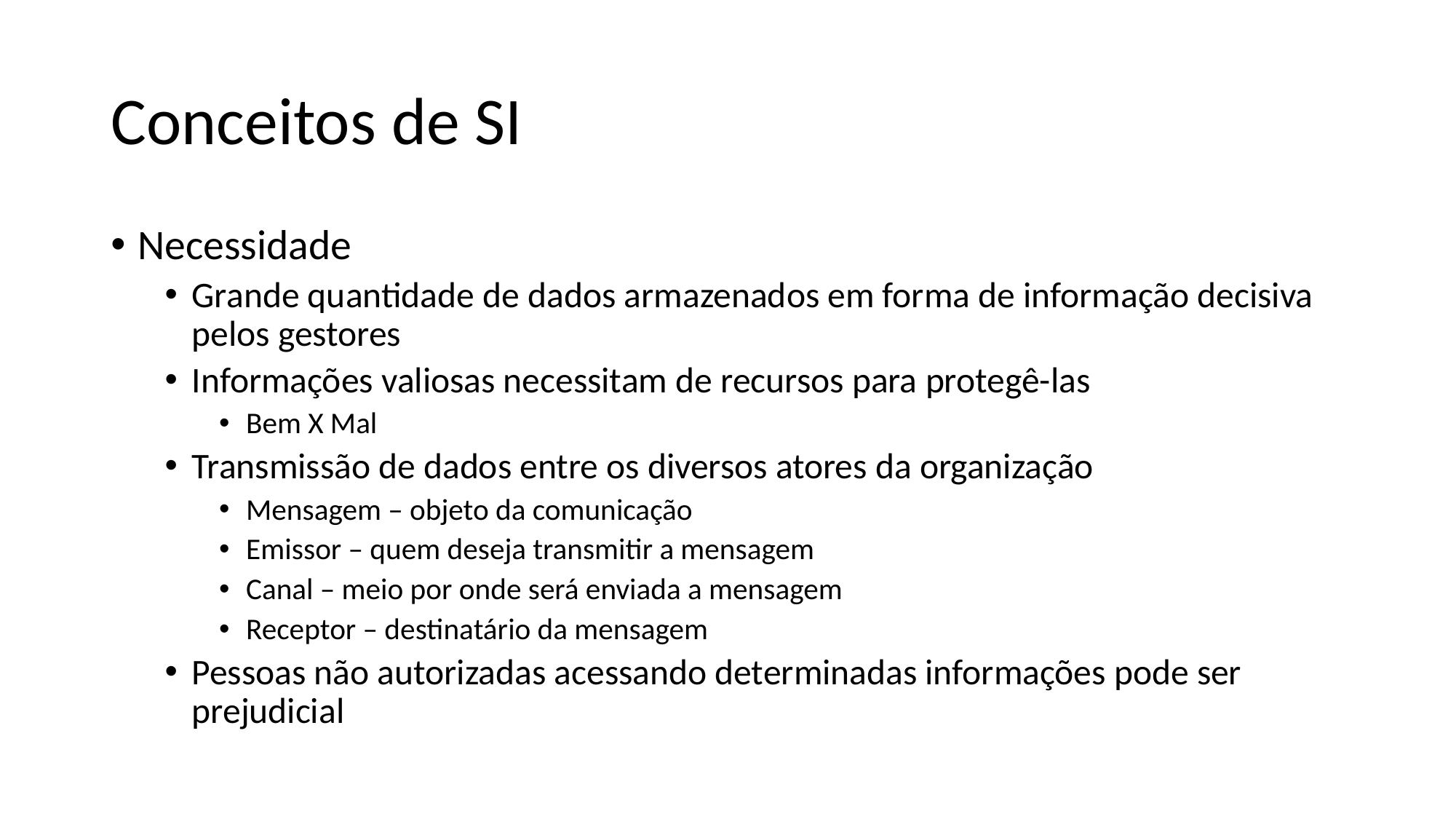

# Conceitos de SI
Necessidade
Grande quantidade de dados armazenados em forma de informação decisiva pelos gestores
Informações valiosas necessitam de recursos para protegê-las
Bem X Mal
Transmissão de dados entre os diversos atores da organização
Mensagem – objeto da comunicação
Emissor – quem deseja transmitir a mensagem
Canal – meio por onde será enviada a mensagem
Receptor – destinatário da mensagem
Pessoas não autorizadas acessando determinadas informações pode ser prejudicial